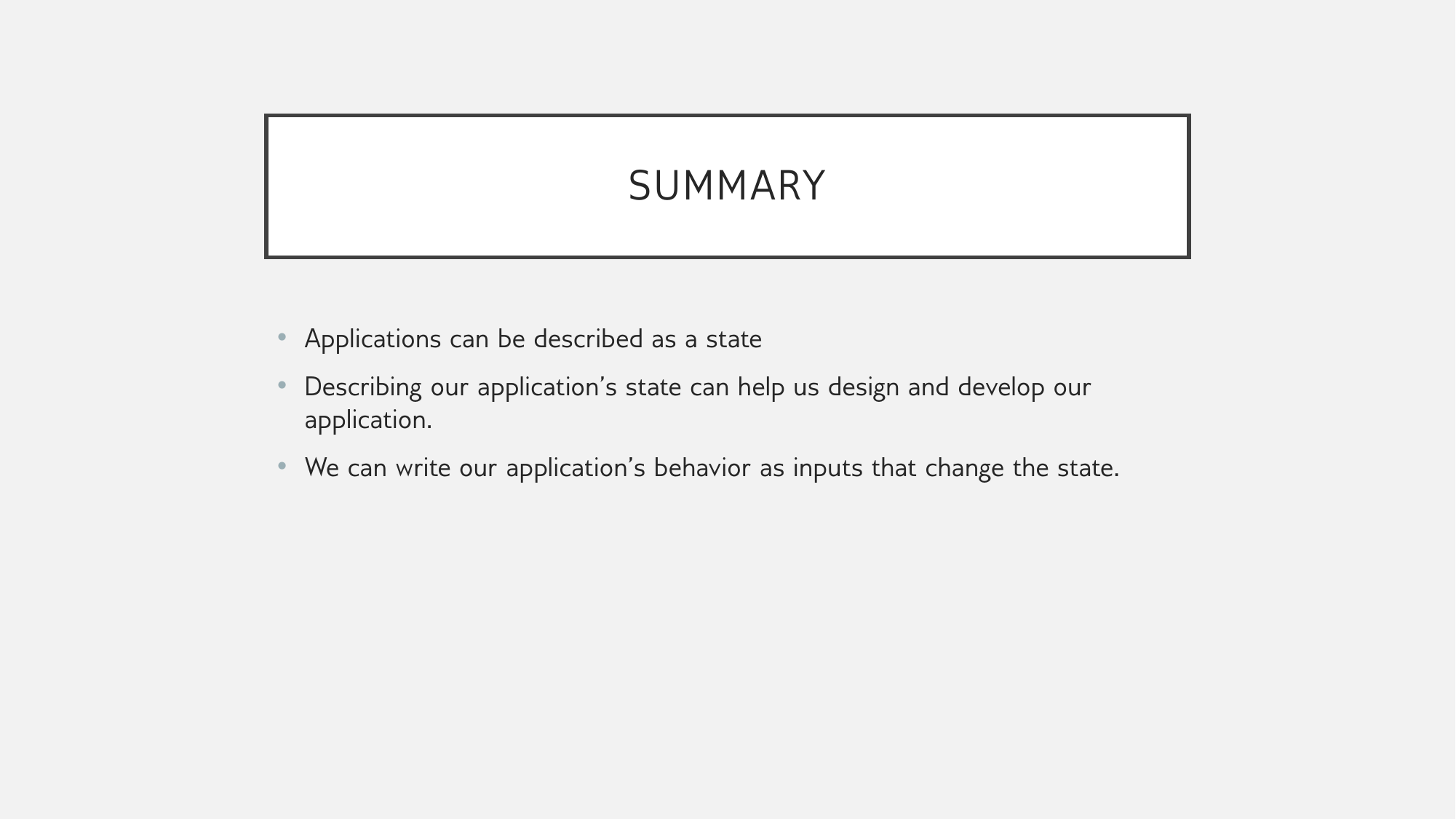

# Summary
Applications can be described as a state
Describing our application’s state can help us design and develop our application.
We can write our application’s behavior as inputs that change the state.